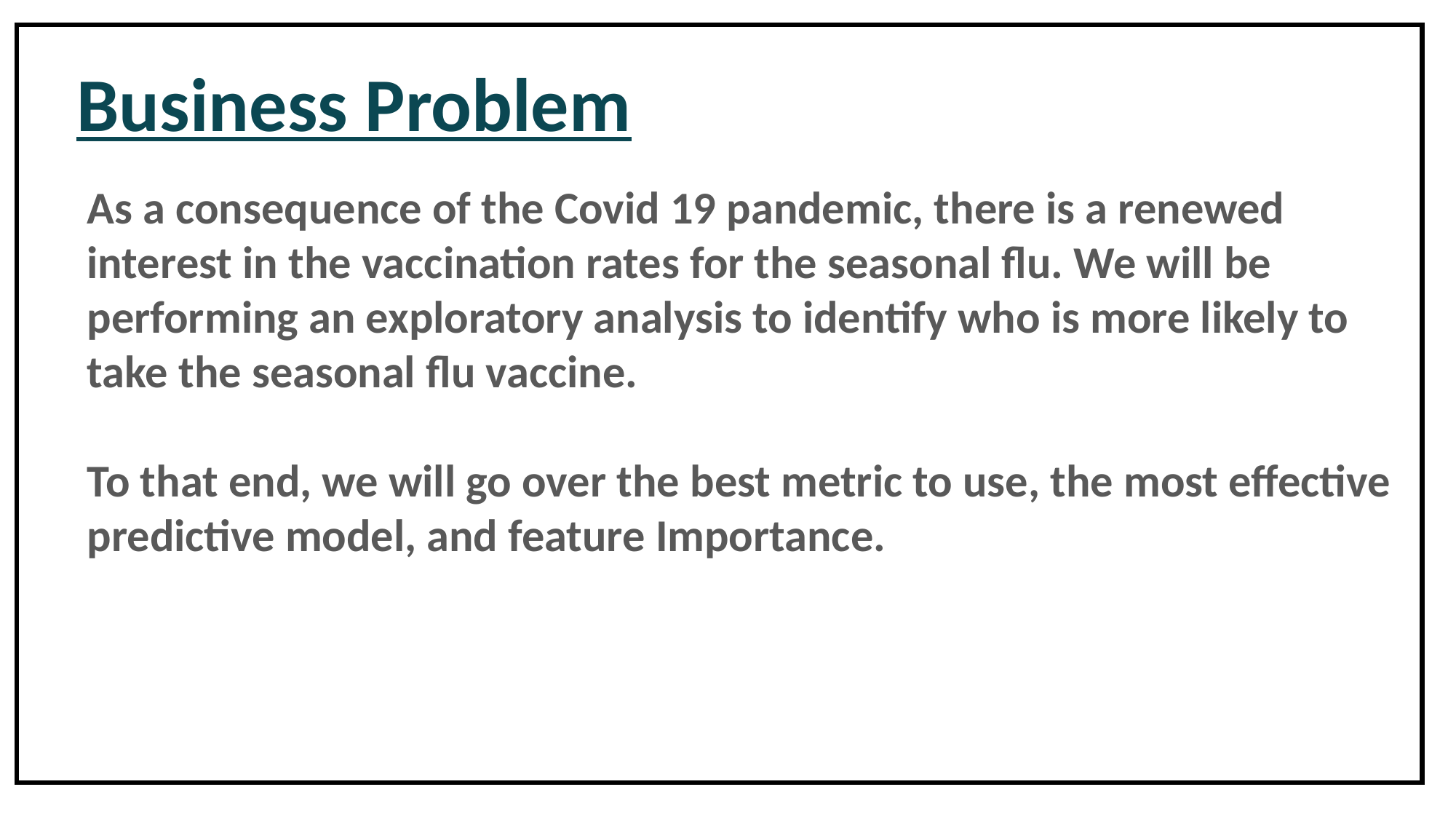

Business Problem
As a consequence of the Covid 19 pandemic, there is a renewed
interest in the vaccination rates for the seasonal flu. We will be
performing an exploratory analysis to identify who is more likely to
take the seasonal flu vaccine.

To that end, we will go over the best metric to use, the most effective
predictive model, and feature Importance.